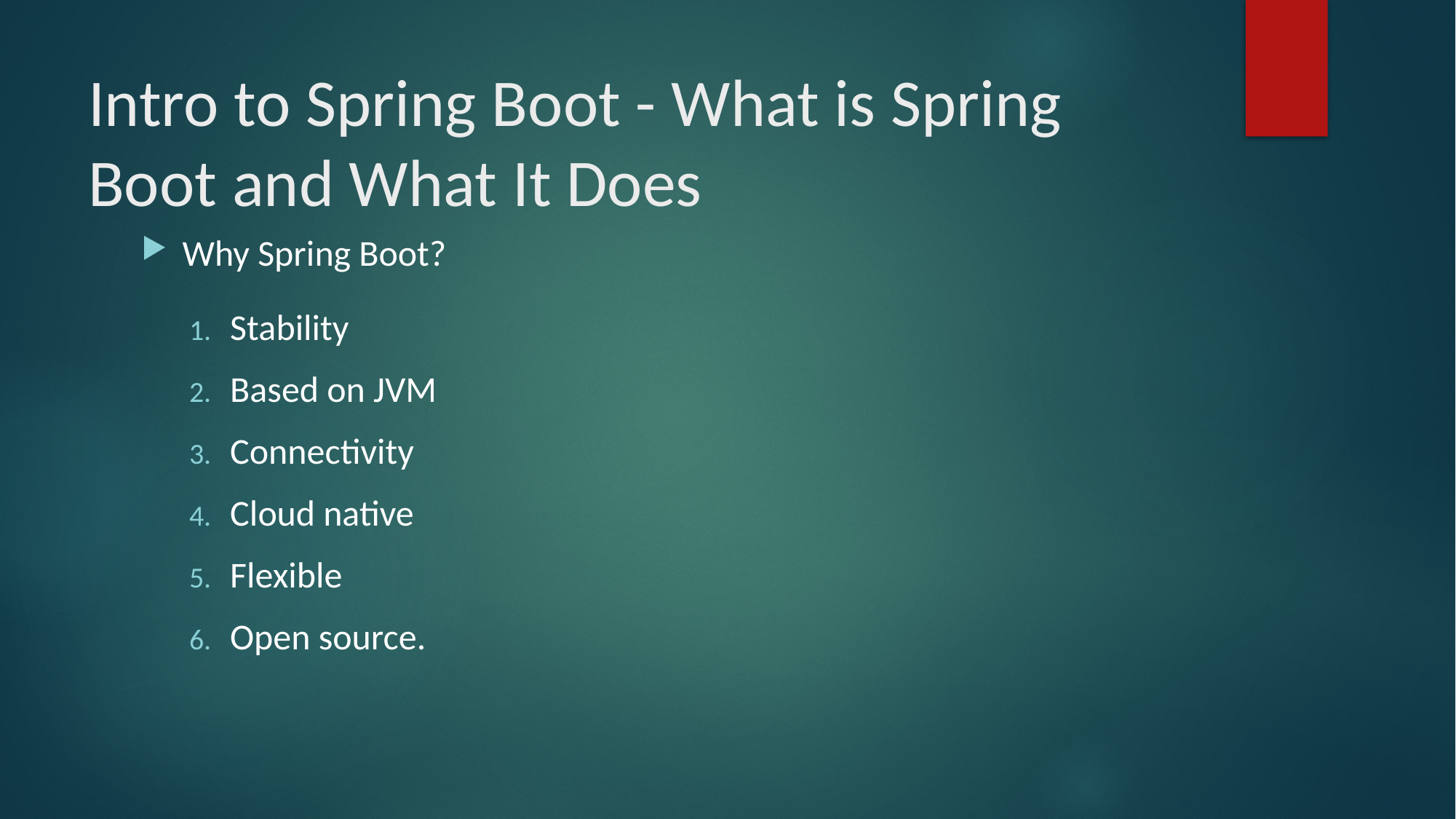

# Intro to Spring Boot - What is Spring Boot and What It Does
Why Spring Boot?
Stability
Based on JVM
Connectivity
Cloud native
Flexible
Open source.